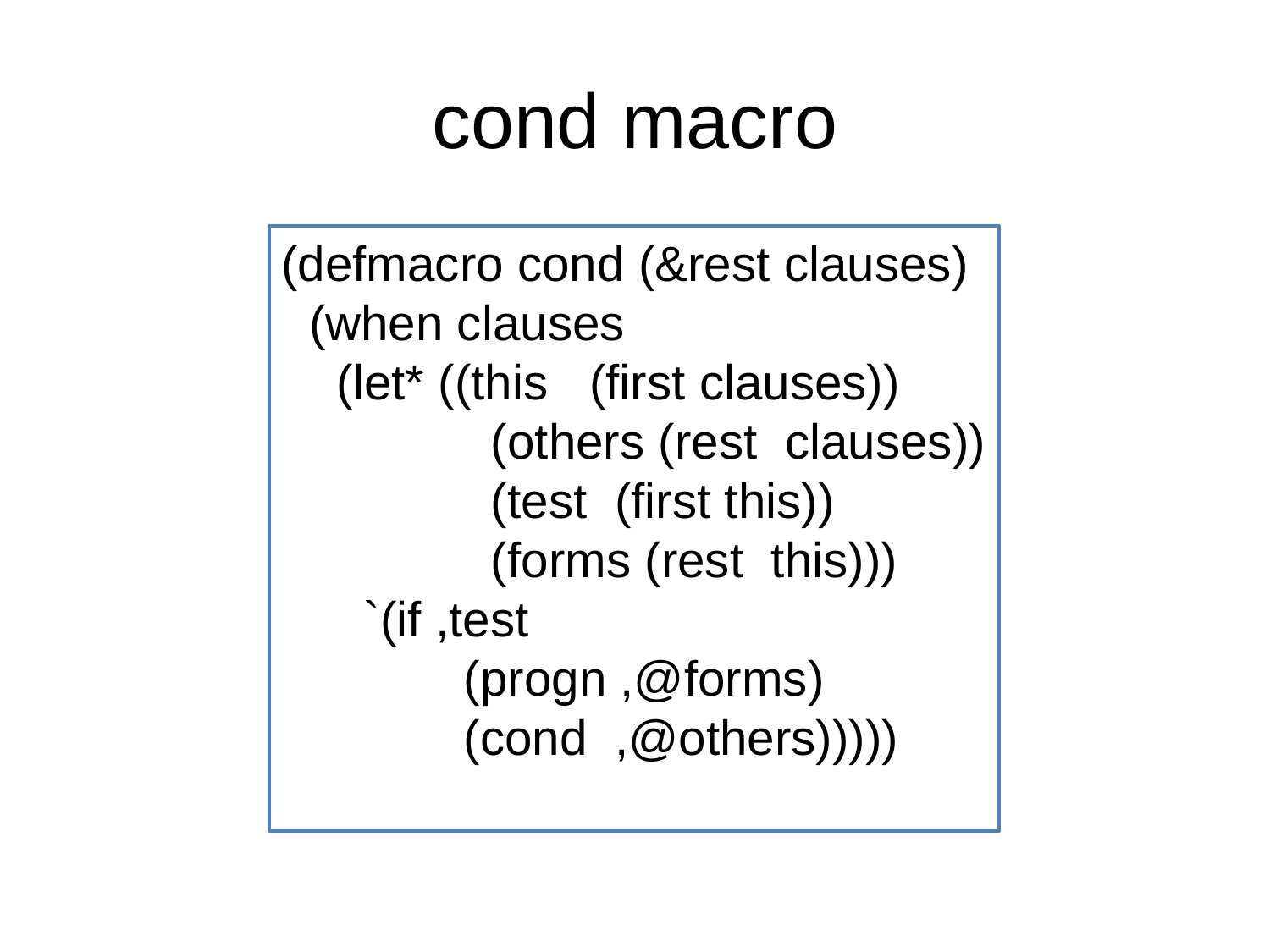

# cond macro
(defmacro cond (&rest clauses)
  (when clauses
    (let* ((this   (first clauses))
	      (others (rest  clauses))
	      (test  (first this))
	      (forms (rest  this)))
      `(if ,test
	    (progn ,@forms)
	    (cond  ,@others)))))